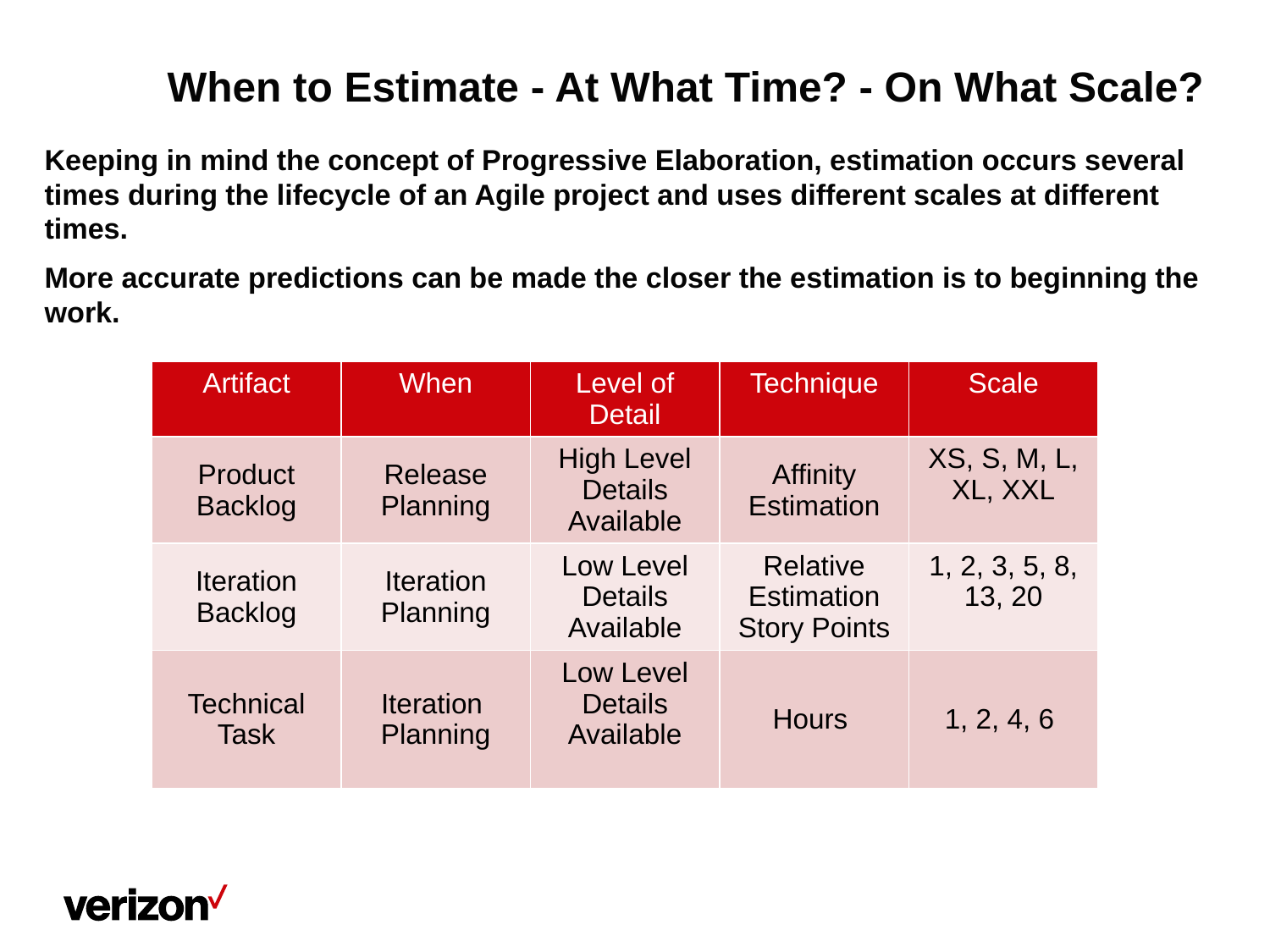

# When to Estimate - At What Time? - On What Scale?
Keeping in mind the concept of Progressive Elaboration, estimation occurs several times during the lifecycle of an Agile project and uses different scales at different times.
More accurate predictions can be made the closer the estimation is to beginning the work.

| Artifact | When | Level of Detail | Technique | Scale |
| --- | --- | --- | --- | --- |
| Product Backlog | Release Planning | High Level Details Available | Affinity Estimation | XS, S, M, L, XL, XXL |
| Iteration Backlog | Iteration Planning | Low Level Details Available | Relative Estimation Story Points | 1, 2, 3, 5, 8, 13, 20 |
| Technical Task | Iteration Planning | Low Level Details Available | Hours | 1, 2, 4, 6 |